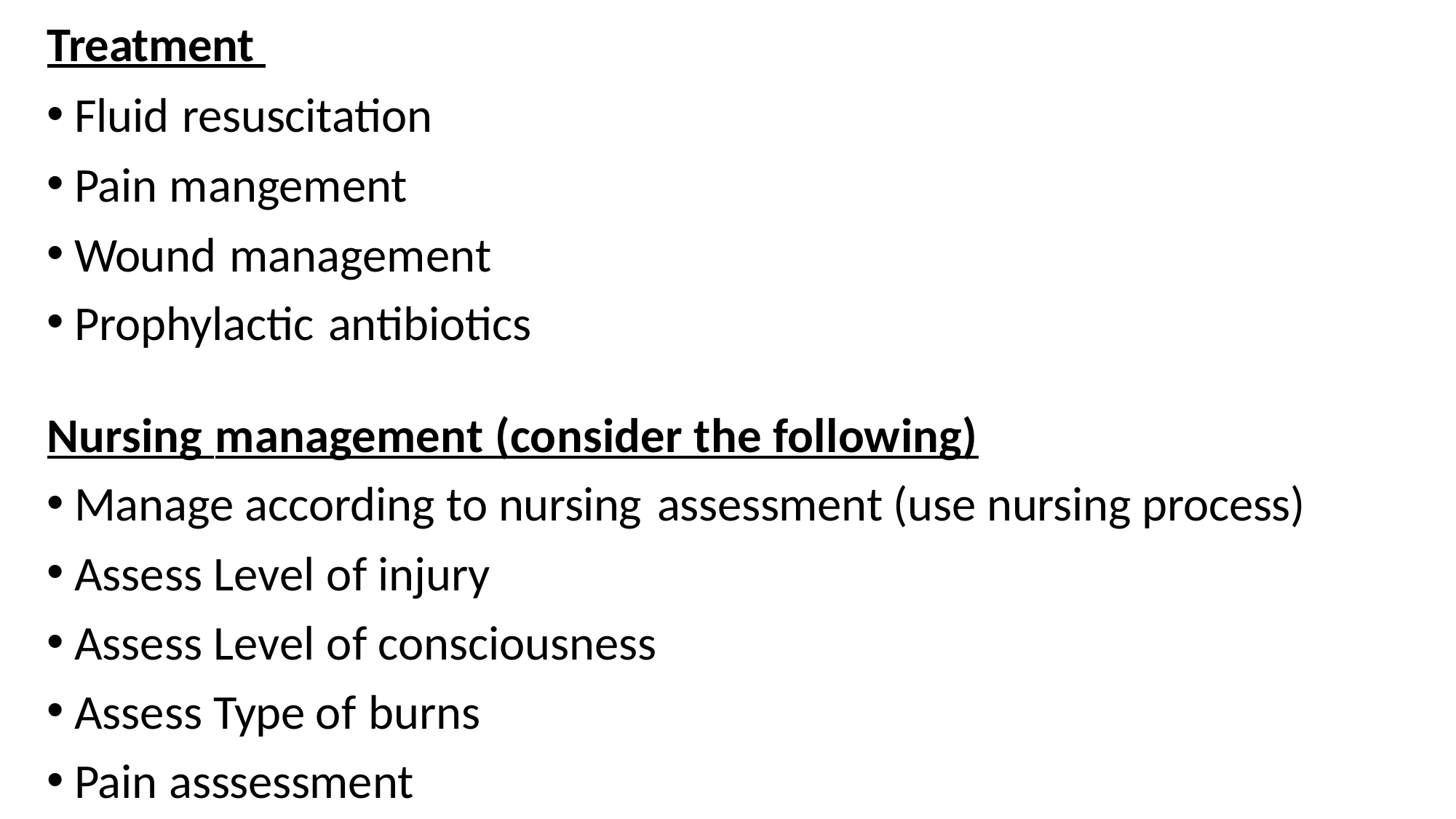

Treatment
Fluid resuscitation
Pain mangement
Wound management
Prophylactic antibiotics

Nursing management (consider the following)
Manage according to nursing assessment (use nursing process)
Assess Level of injury
Assess Level of consciousness
Assess Type of burns
Pain asssessment